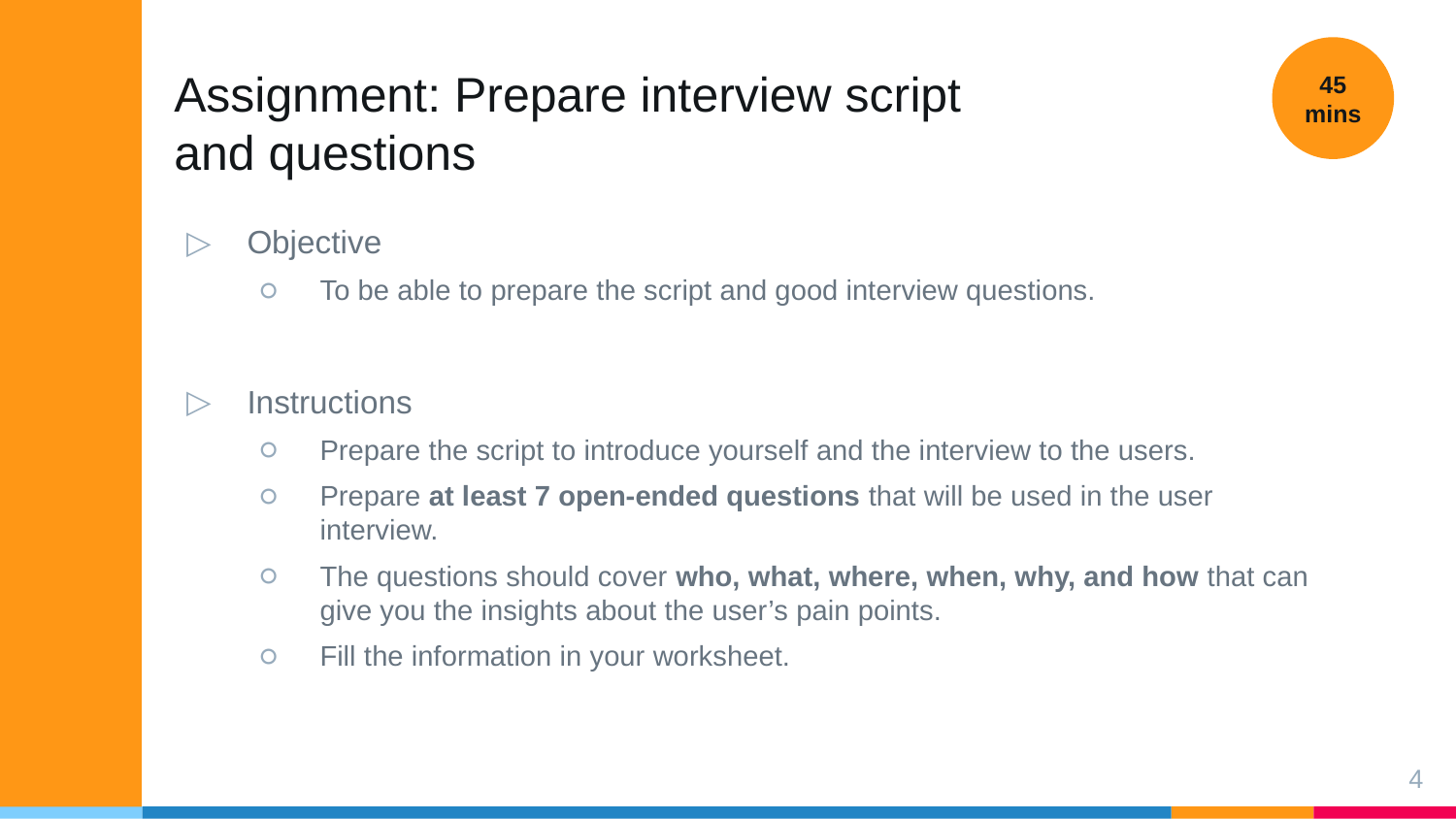

45 mins
# Assignment: Prepare interview script and questions
Objective
To be able to prepare the script and good interview questions.

Instructions
Prepare the script to introduce yourself and the interview to the users.
Prepare at least 7 open-ended questions that will be used in the user interview.
The questions should cover who, what, where, when, why, and how that can give you the insights about the user’s pain points.
Fill the information in your worksheet.

4